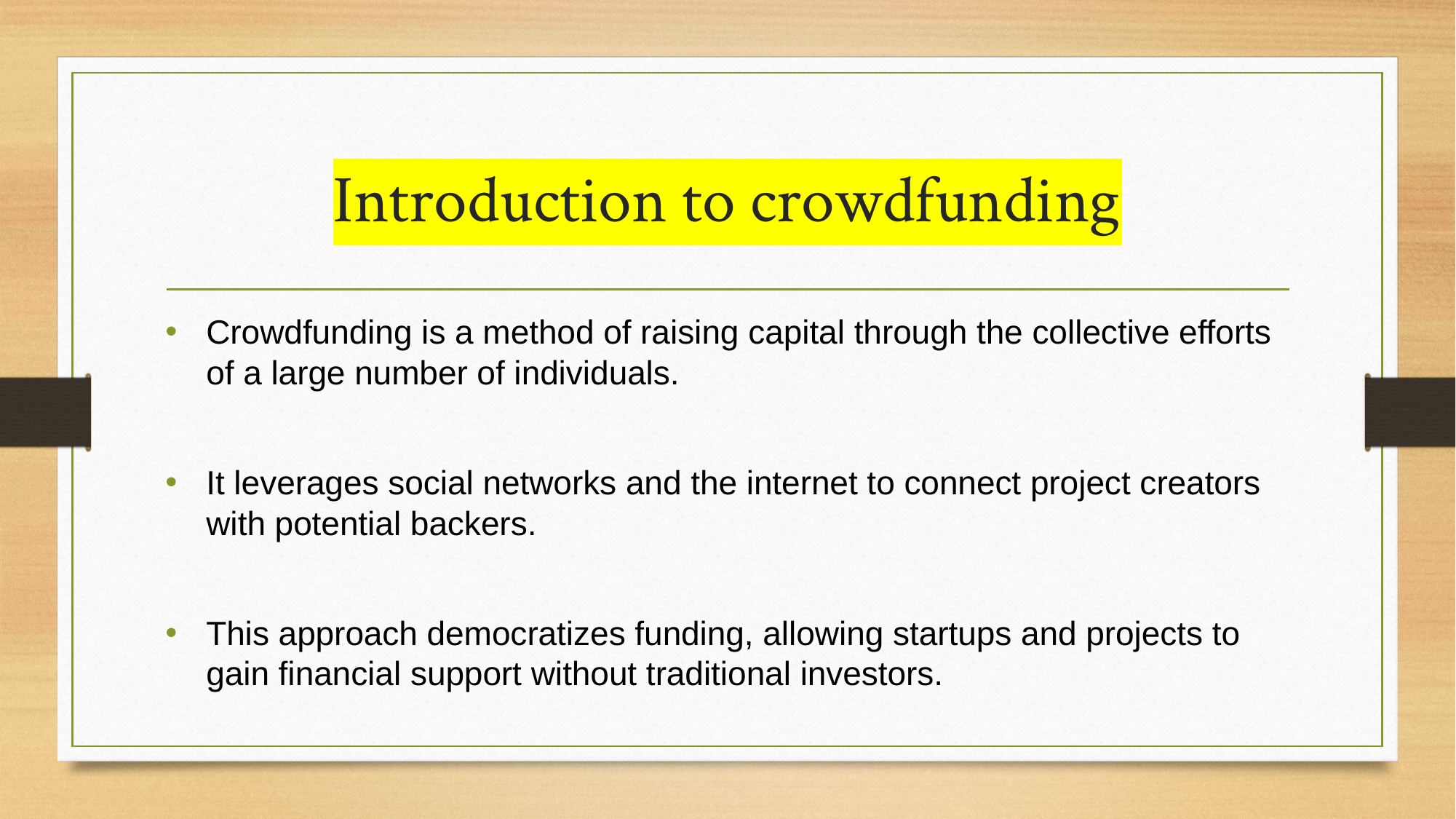

# Introduction to crowdfunding
Crowdfunding is a method of raising capital through the collective efforts of a large number of individuals.

It leverages social networks and the internet to connect project creators with potential backers.

This approach democratizes funding, allowing startups and projects to gain financial support without traditional investors.